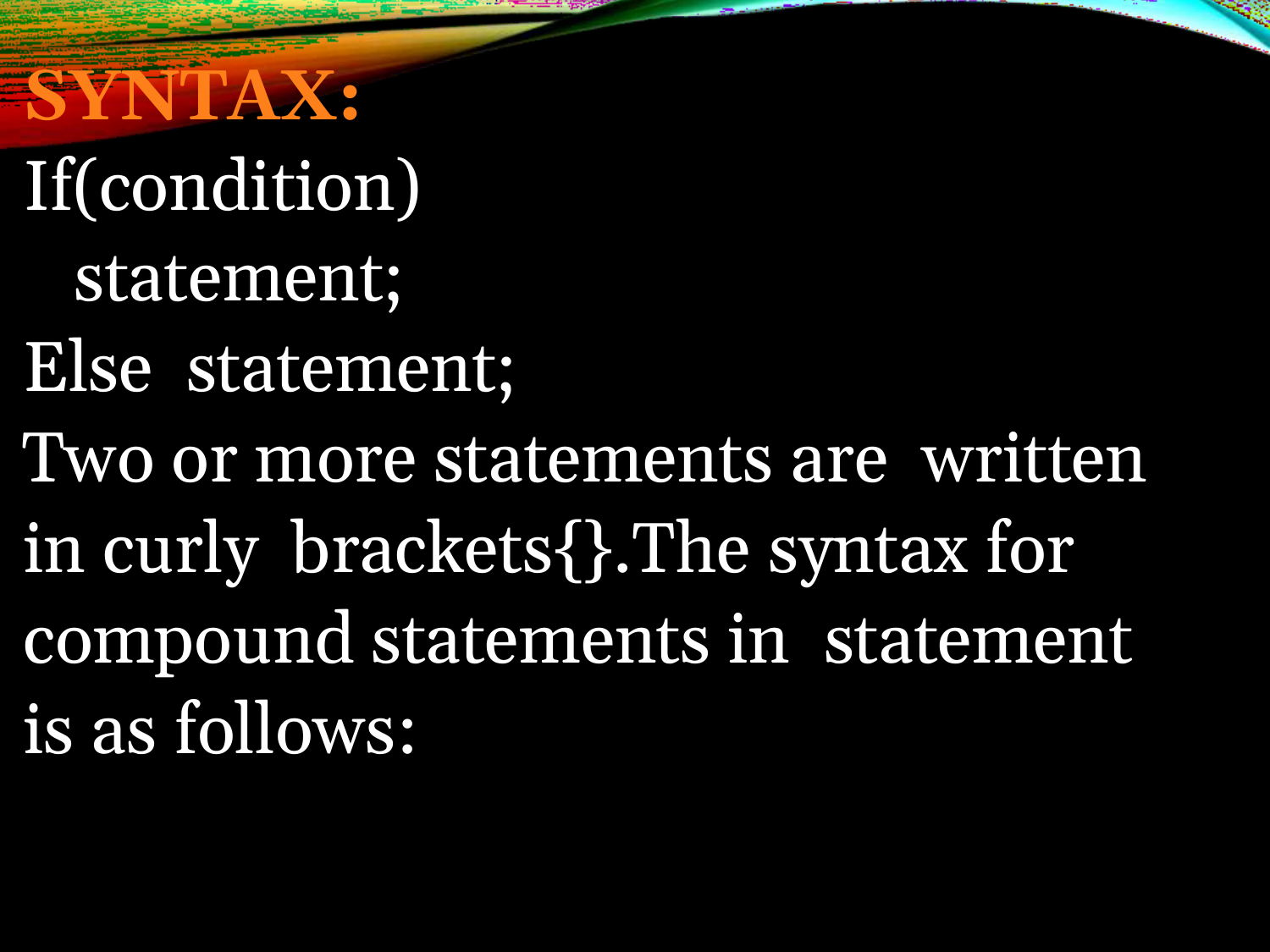

SYNTAX:
If(condition)  statement;
Else  statement;
Two or more statements are  written in curly  brackets{}.The syntax for  compound statements in  statement is as follows: